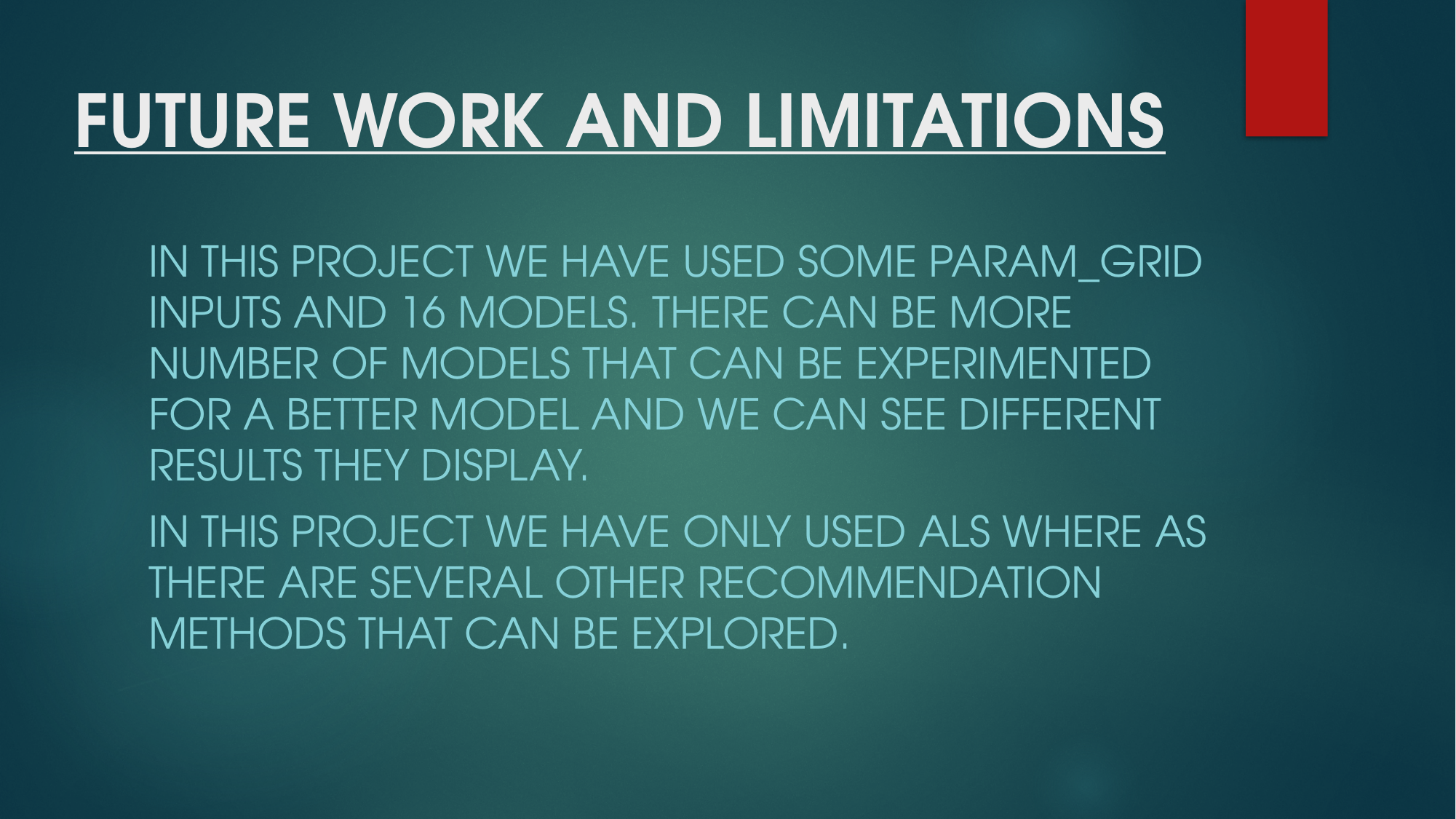

# FUTURE WORK AND LIMITATIONS
IN THIS PROJECT WE HAVE USED SOME PARAM_GRID INPUTS AND 16 MODELS. THERE CAN BE MORE NUMBER OF MODELS THAT CAN BE EXPERIMENTED FOR A BETTER MODEL AND WE CAN SEE DIFFERENT RESULTS THEY DISPLAY.
IN THIS PROJECT WE HAVE ONLY USED ALS WHERE AS THERE ARE SEVERAL OTHER RECOMMENDATION METHODS THAT CAN BE EXPLORED.